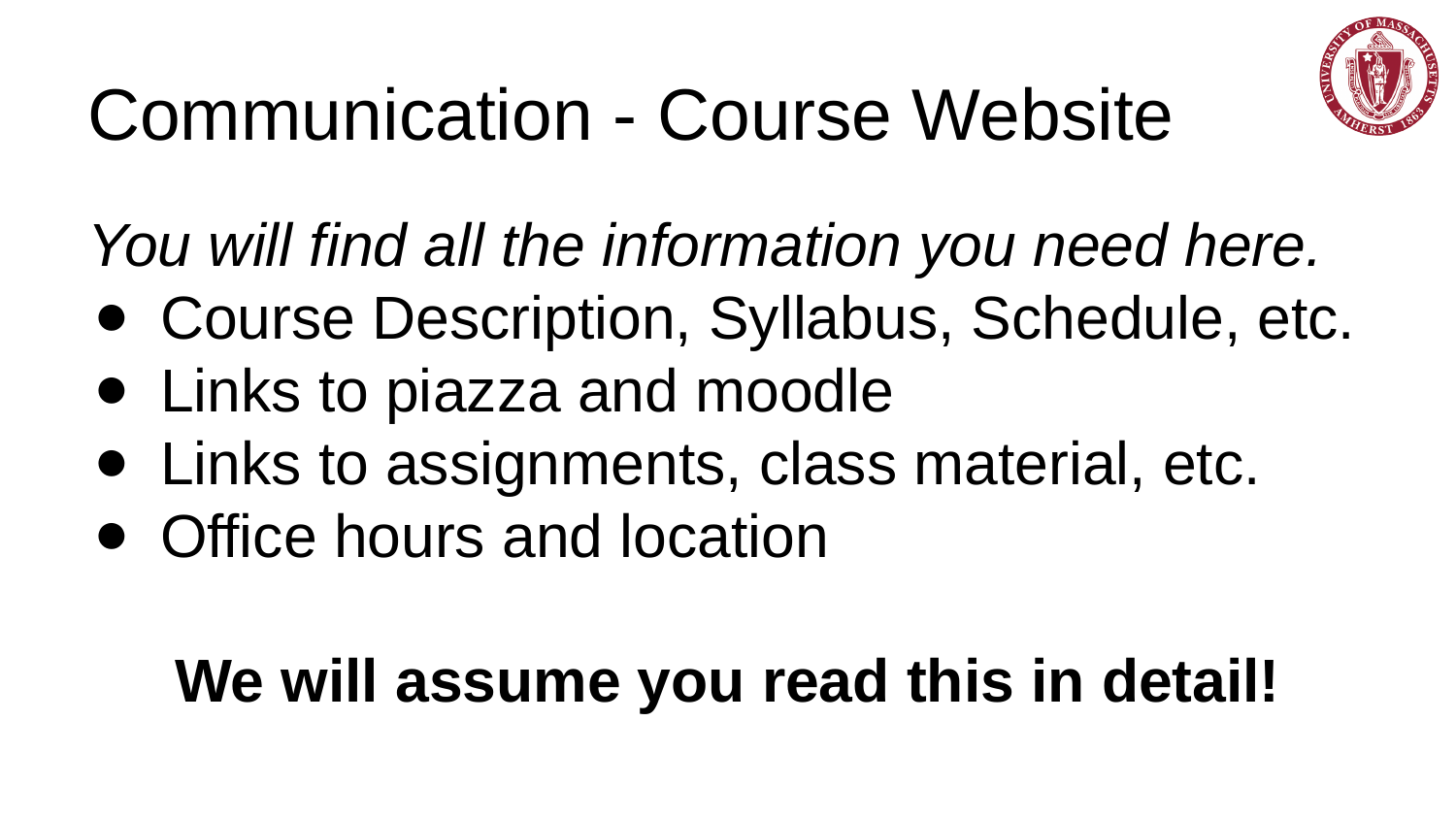

# Communication - Course Website
You will find all the information you need here.
Course Description, Syllabus, Schedule, etc.
Links to piazza and moodle
Links to assignments, class material, etc.
Office hours and location

We will assume you read this in detail!